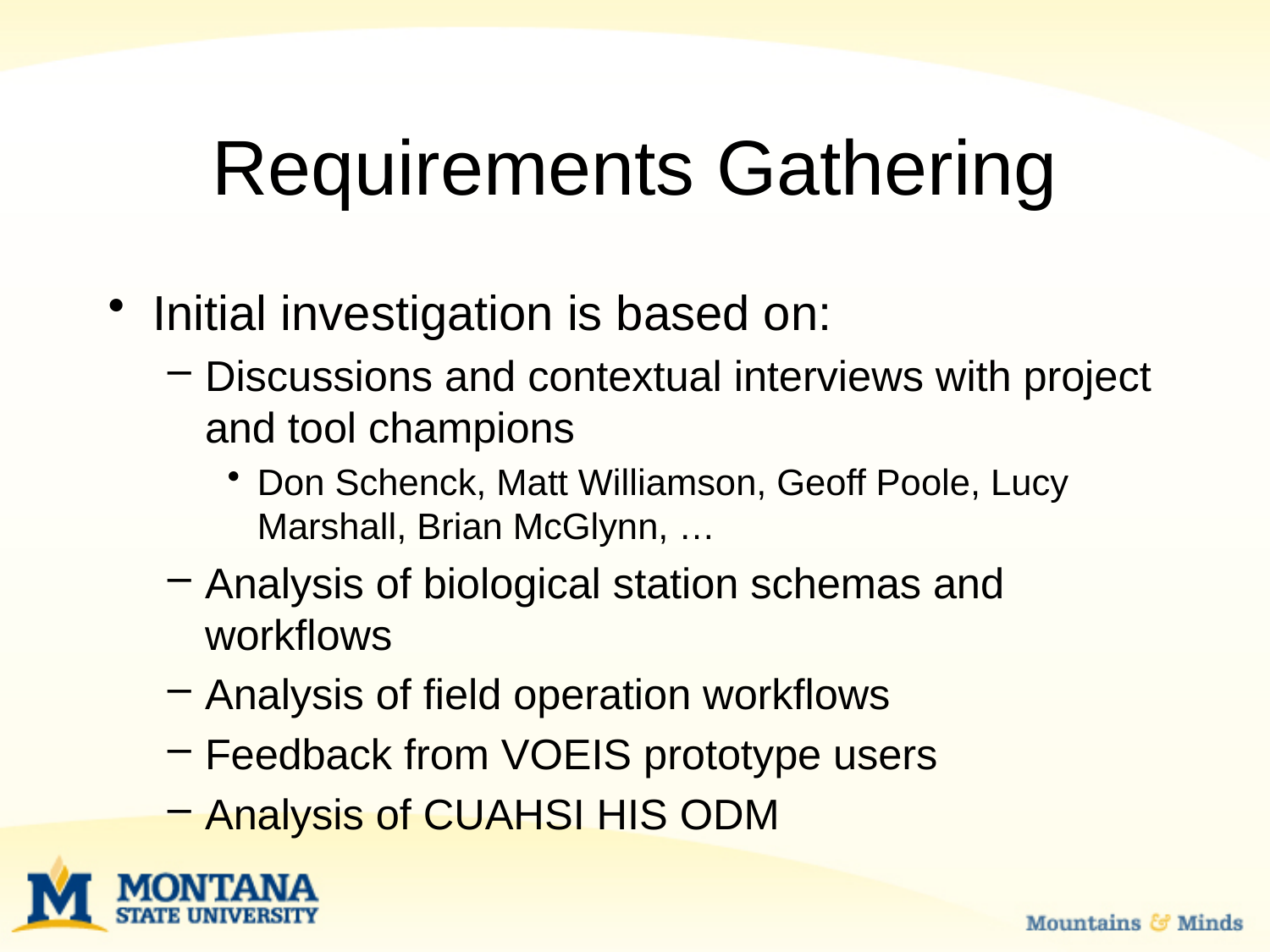

# Requirements Gathering
Initial investigation is based on:
Discussions and contextual interviews with project and tool champions
Don Schenck, Matt Williamson, Geoff Poole, Lucy Marshall, Brian McGlynn, …
Analysis of biological station schemas and workflows
Analysis of field operation workflows
Feedback from VOEIS prototype users
Analysis of CUAHSI HIS ODM